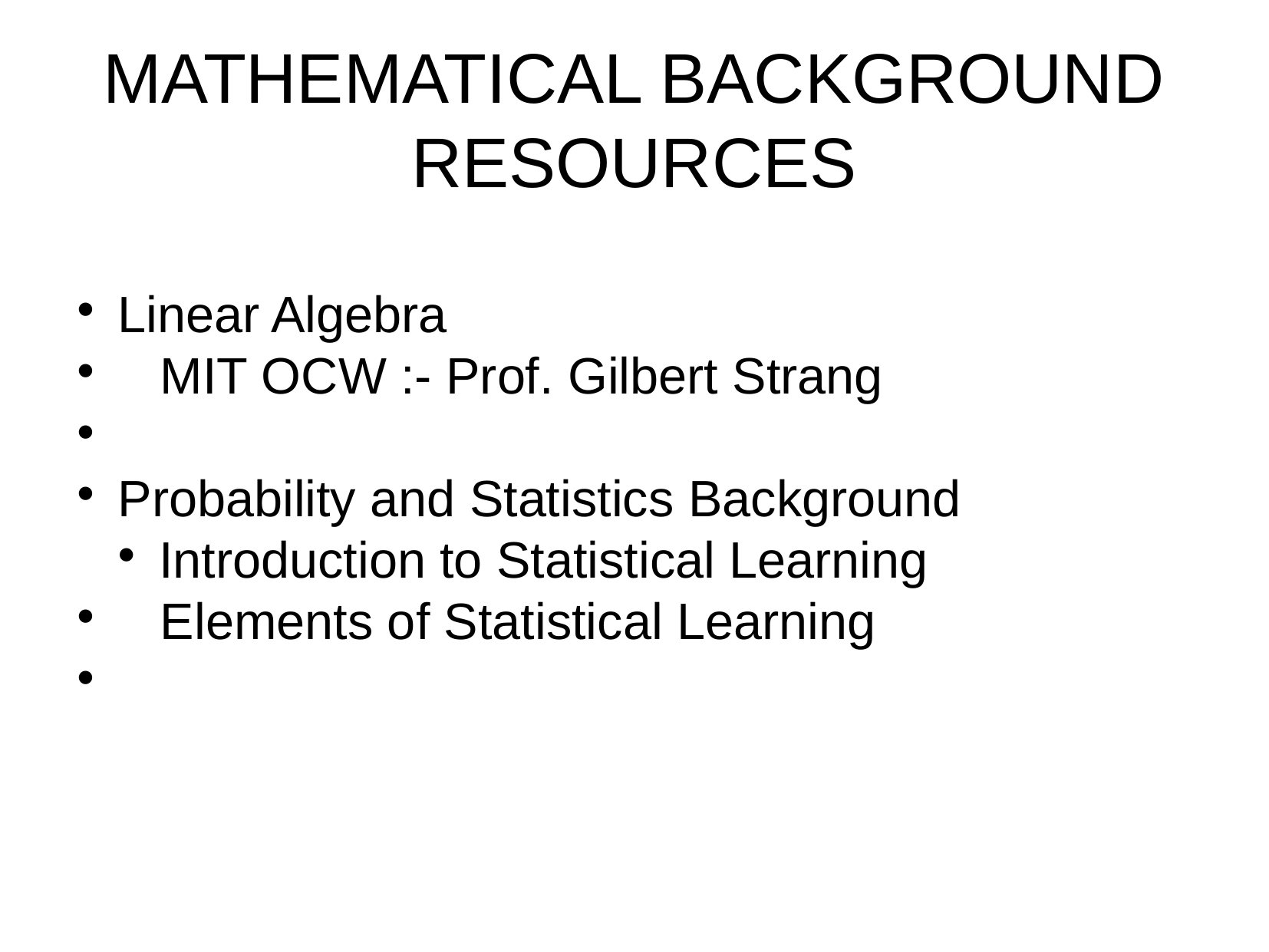

MATHEMATICAL BACKGROUND RESOURCES
Linear Algebra
   MIT OCW :- Prof. Gilbert Strang

Probability and Statistics Background
 Introduction to Statistical Learning
   Elements of Statistical Learning